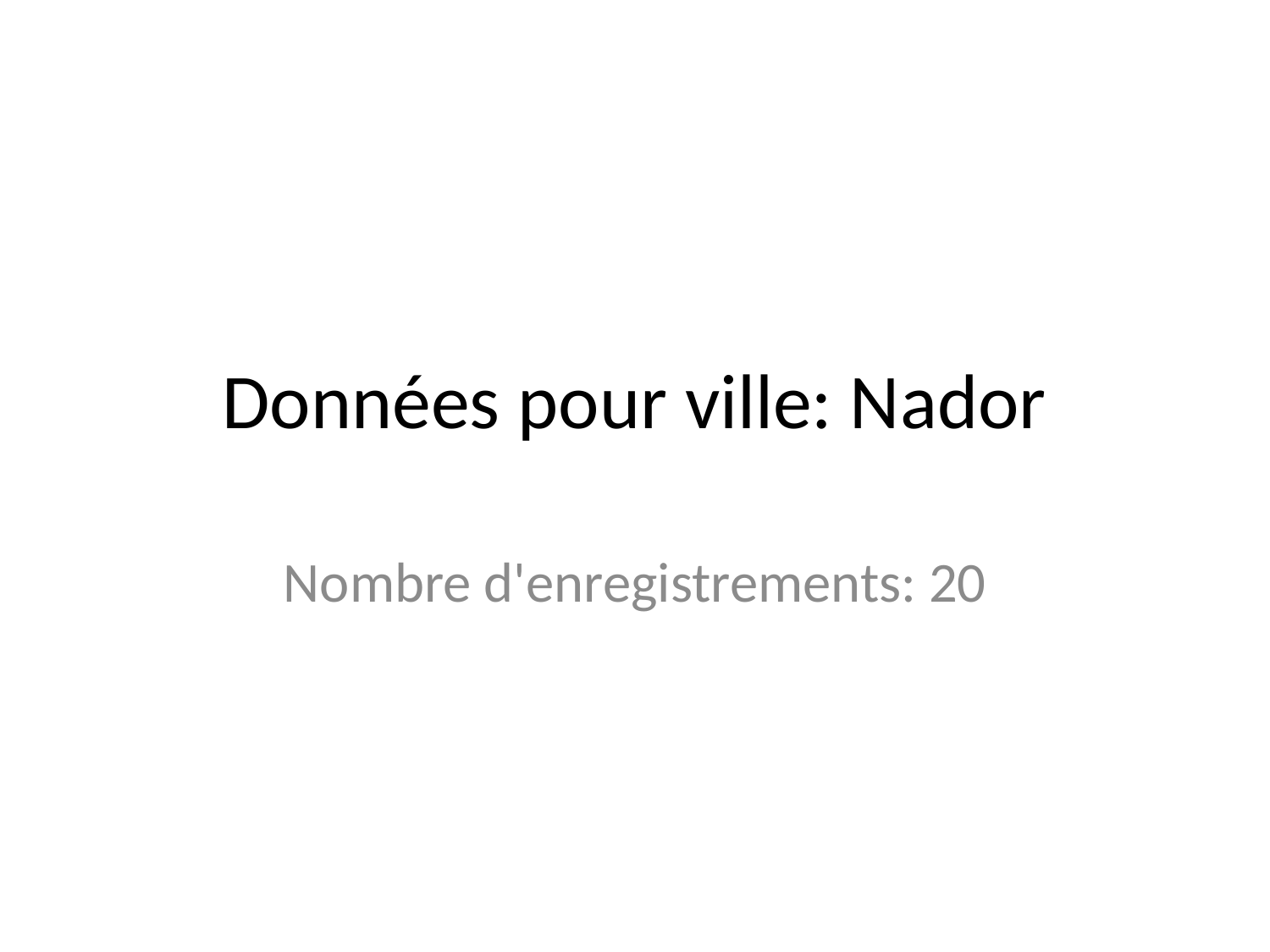

# Données pour ville: Nador
Nombre d'enregistrements: 20